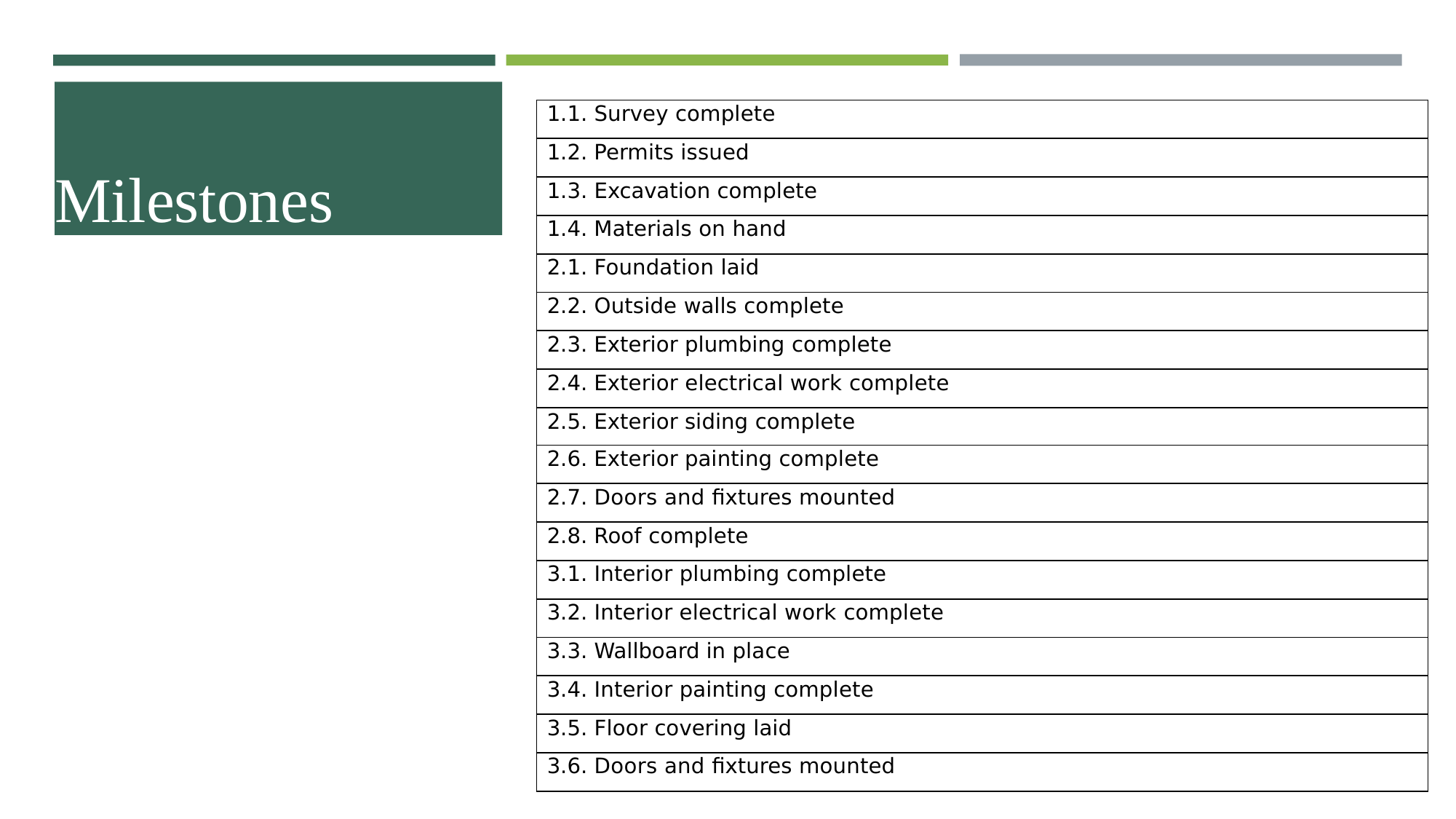

# Milestones
| 1.1. Survey complete |
| --- |
| 1.2. Permits issued |
| 1.3. Excavation complete |
| 1.4. Materials on hand |
| 2.1. Foundation laid |
| 2.2. Outside walls complete |
| 2.3. Exterior plumbing complete |
| 2.4. Exterior electrical work complete |
| 2.5. Exterior siding complete |
| 2.6. Exterior painting complete |
| 2.7. Doors and fixtures mounted |
| 2.8. Roof complete |
| 3.1. Interior plumbing complete |
| 3.2. Interior electrical work complete |
| 3.3. Wallboard in place |
| 3.4. Interior painting complete |
| 3.5. Floor covering laid |
| 3.6. Doors and fixtures mounted |